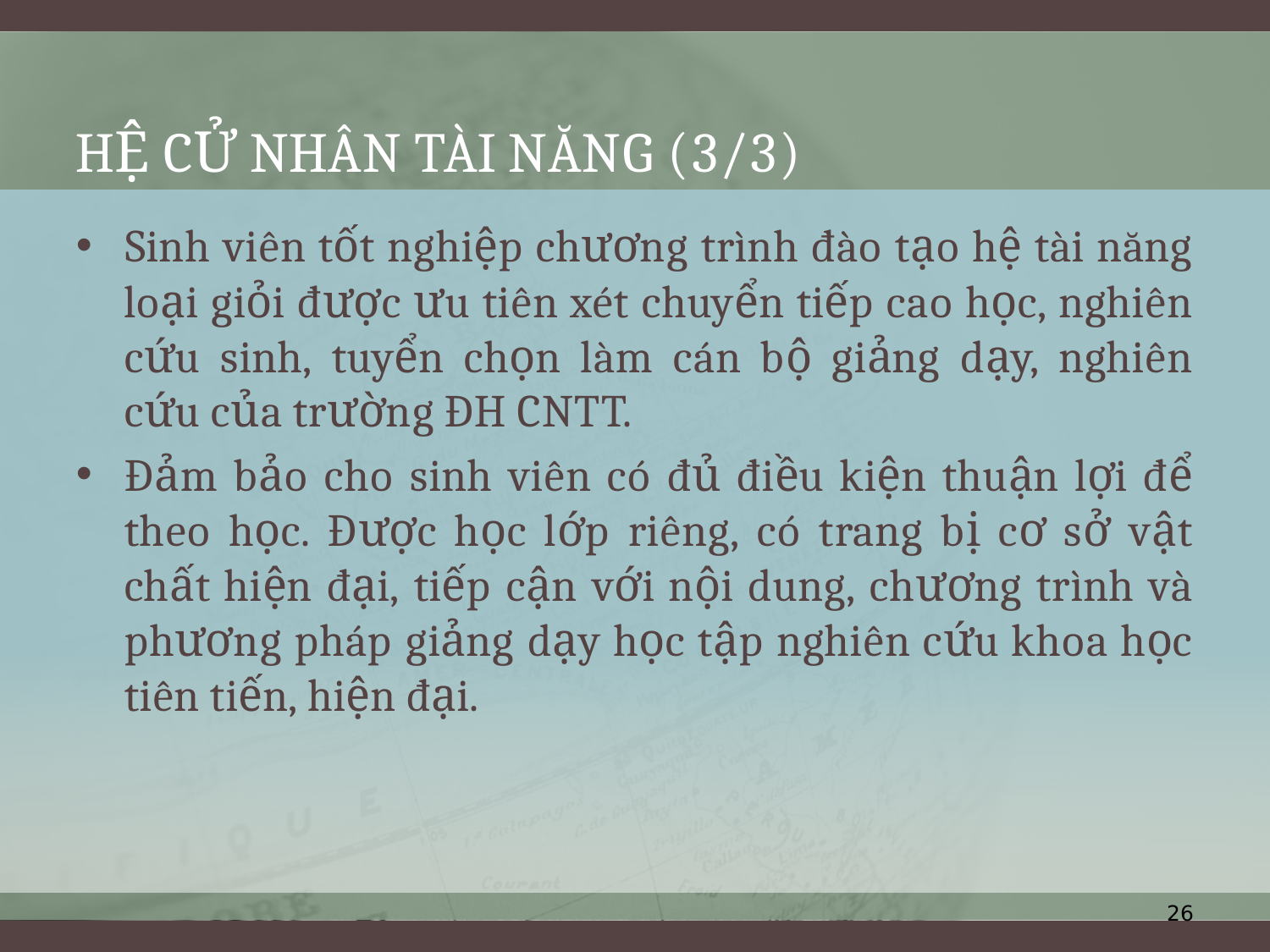

# Hệ cử nhân tài năng (3/3)
Sinh viên tốt nghiệp chương trình đào tạo hệ tài năng loại giỏi được ưu tiên xét chuyển tiếp cao học, nghiên cứu sinh, tuyển chọn làm cán bộ giảng dạy, nghiên cứu của trường ĐH CNTT.
Đảm bảo cho sinh viên có đủ điều kiện thuận lợi để theo học. Được học lớp riêng, có trang bị cơ sở vật chất hiện đại, tiếp cận với nội dung, chương trình và phương pháp giảng dạy học tập nghiên cứu khoa học tiên tiến, hiện đại.
26